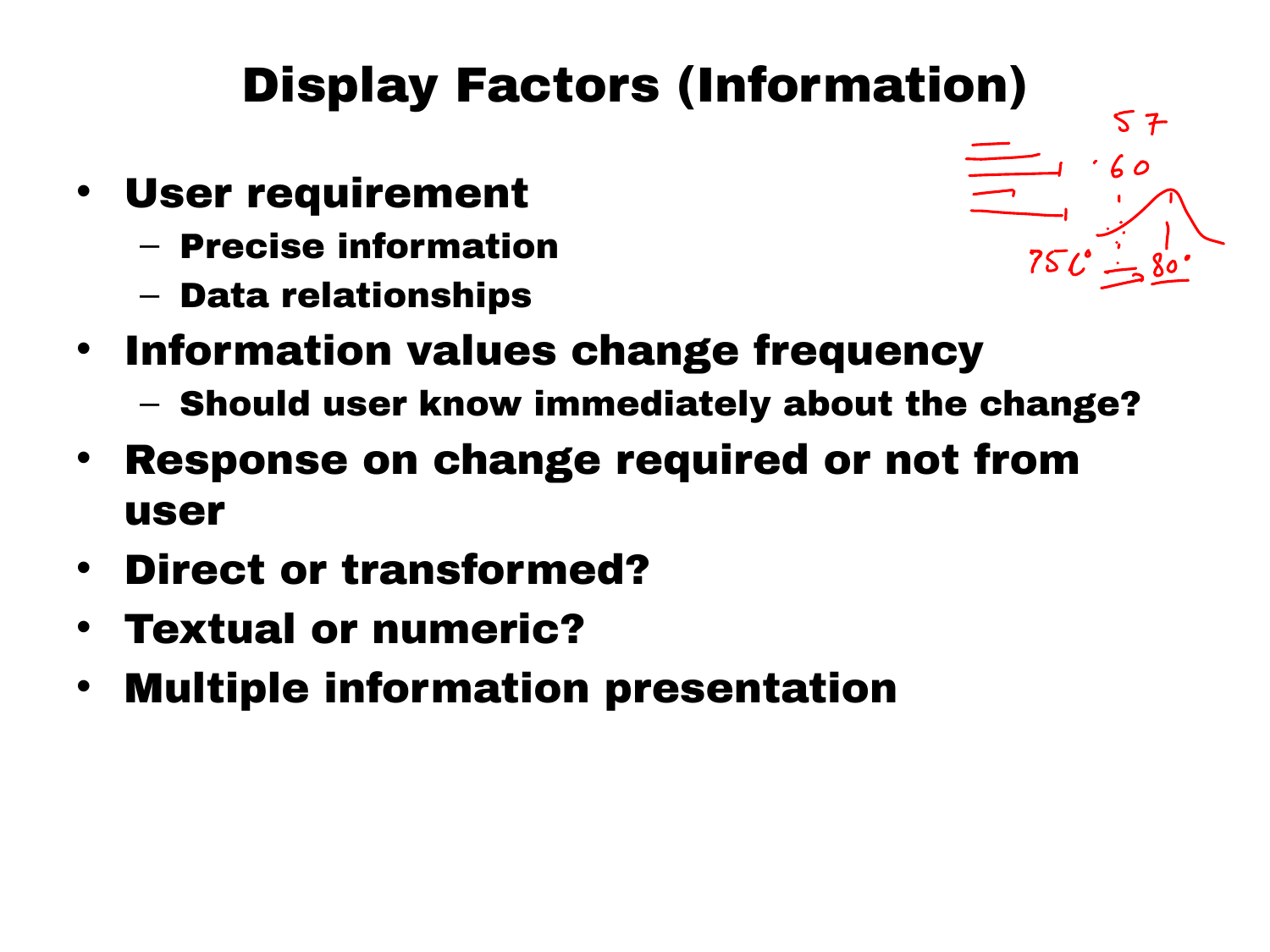

# Display Factors (Information)
User requirement
Precise information
Data relationships
Information values change frequency
Should user know immediately about the change?
Response on change required or not from user
Direct or transformed?
Textual or numeric?
Multiple information presentation